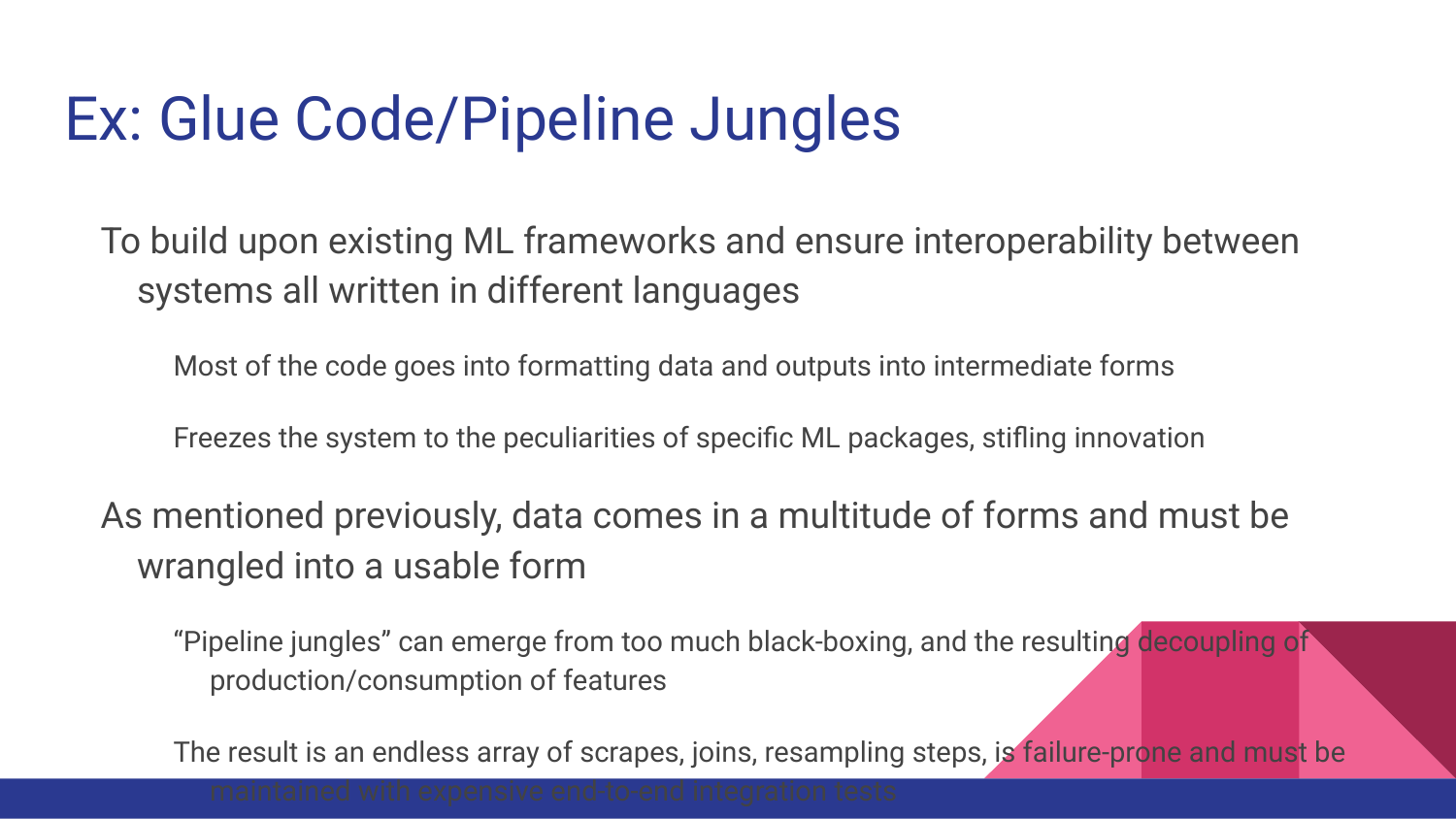

# Ex: Glue Code/Pipeline Jungles
To build upon existing ML frameworks and ensure interoperability between systems all written in different languages
Most of the code goes into formatting data and outputs into intermediate forms
Freezes the system to the peculiarities of specific ML packages, stifling innovation
As mentioned previously, data comes in a multitude of forms and must be wrangled into a usable form
“Pipeline jungles” can emerge from too much black-boxing, and the resulting decoupling of production/consumption of features
The result is an endless array of scrapes, joins, resampling steps, is failure-prone and must be maintained with expensive end-to-end integration tests